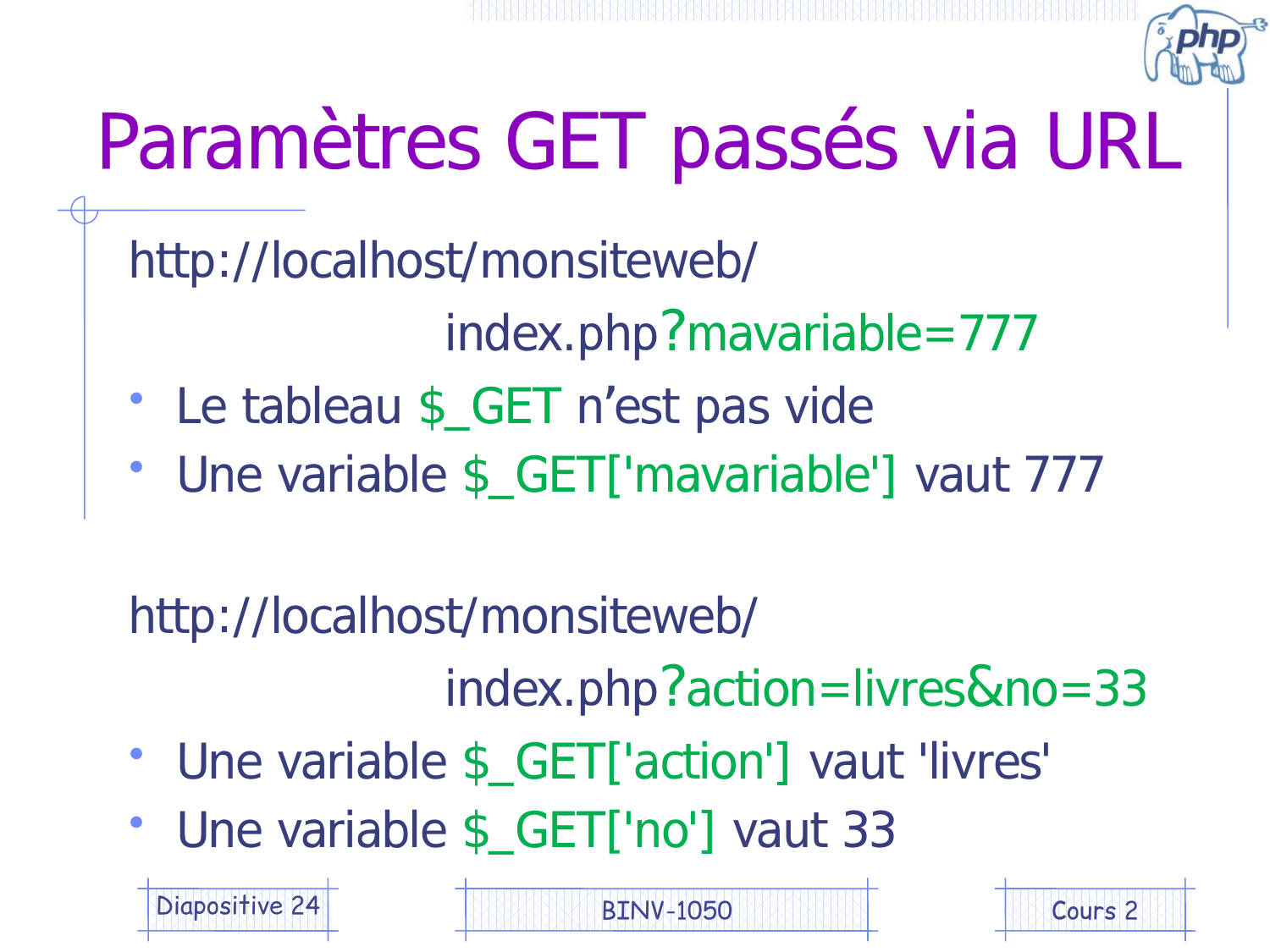

# Paramètres GET passés via URL
http://localhost/monsiteweb/
		 index.php?mavariable=777
Le tableau $_GET n’est pas vide
Une variable $_GET['mavariable'] vaut 777

http://localhost/monsiteweb/
		 index.php?action=livres&no=33
Une variable $_GET['action'] vaut 'livres'
Une variable $_GET['no'] vaut 33
Diapositive 24
BINV-1050
Cours 2